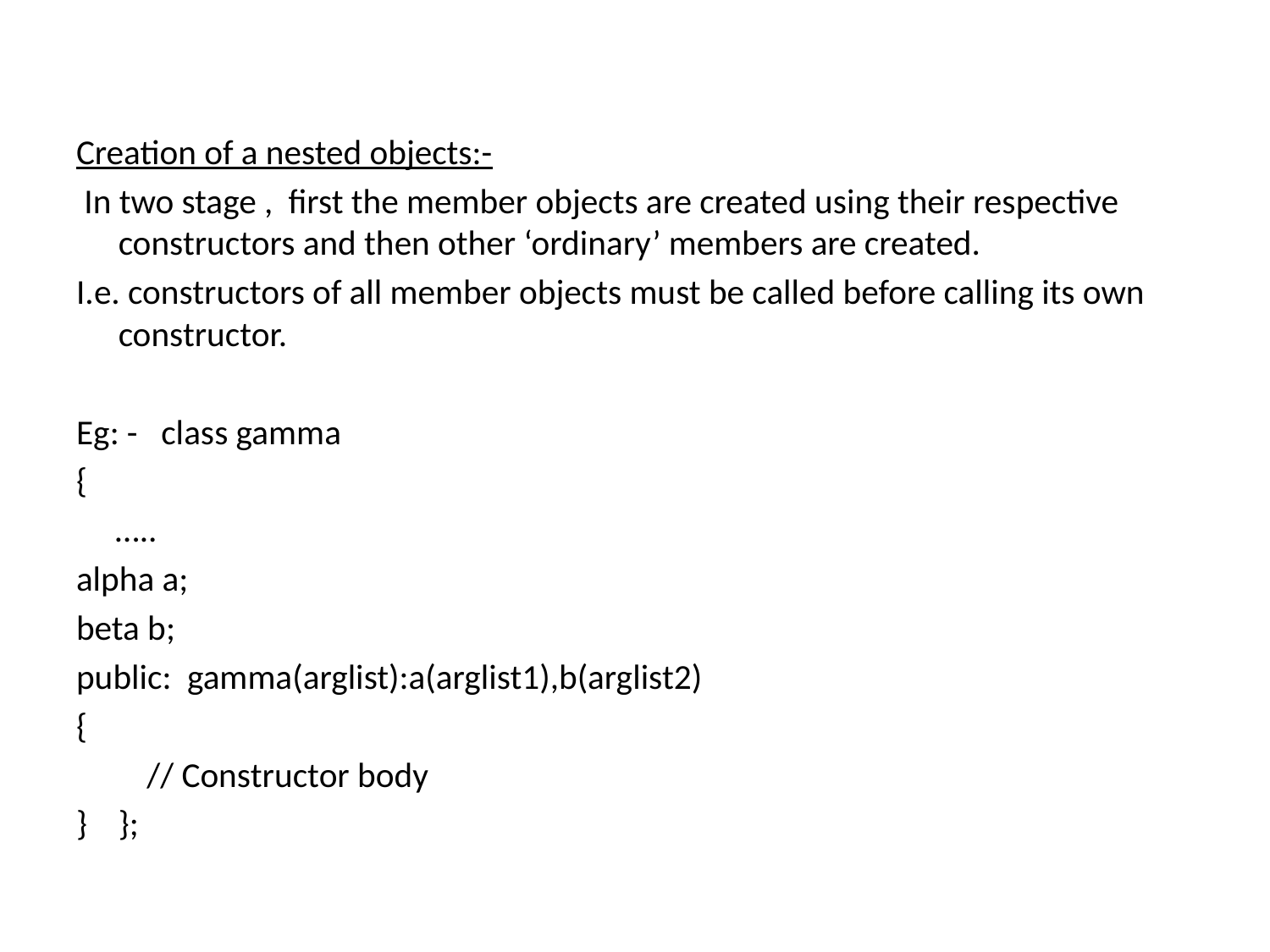

#

Creation of a nested objects:-
 In two stage ,  first the member objects are created using their respective constructors and then other ‘ordinary’ members are created.
I.e. constructors of all member objects must be called before calling its own constructor.

Eg: -   class gamma
{
     …..
alpha a;
beta b;
public:  gamma(arglist):a(arglist1),b(arglist2)
{
         // Constructor body
}    };